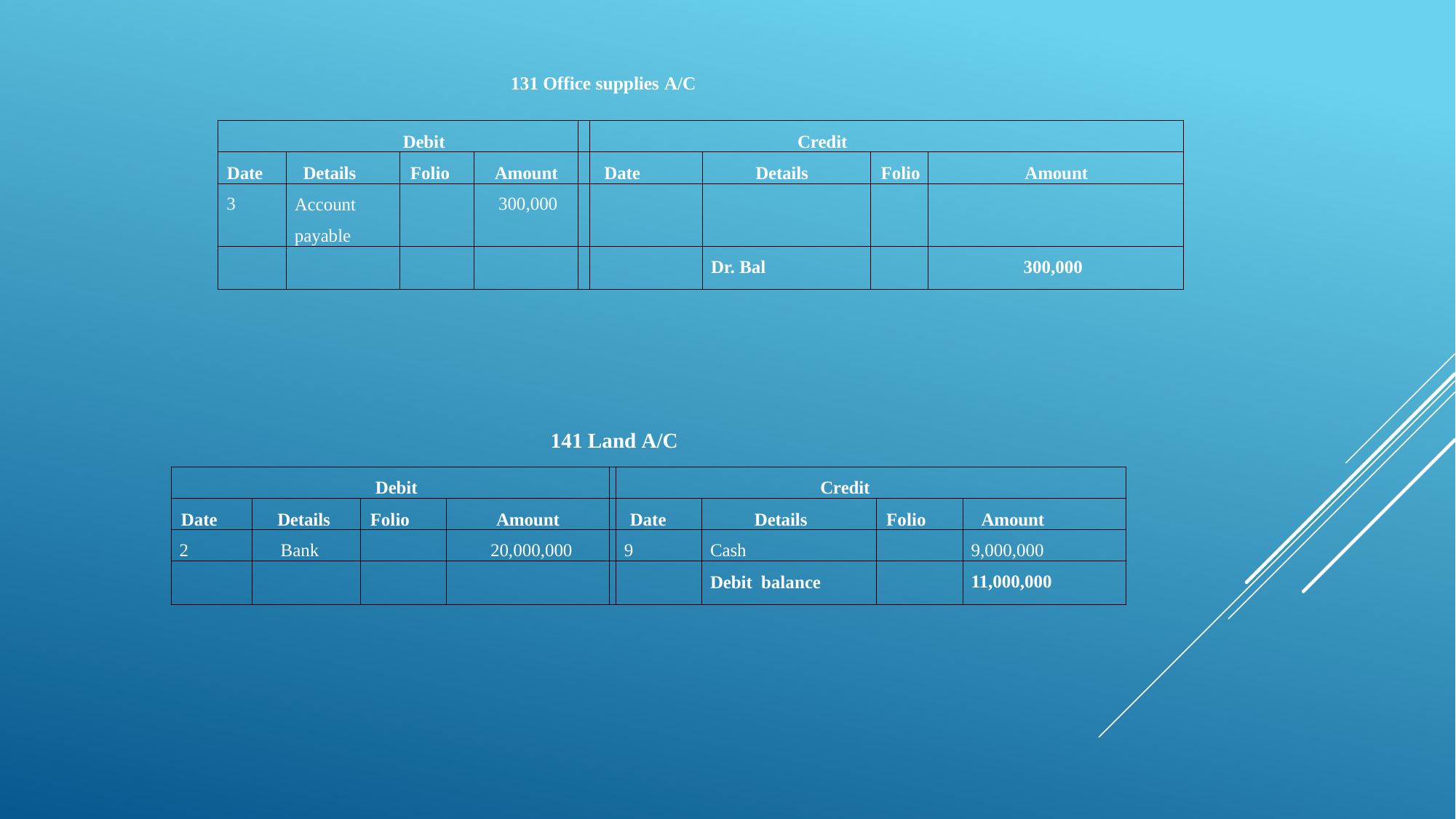

131 Office supplies A/C
| Debit |  |  |  |  | Credit |  |  |  |
| --- | --- | --- | --- | --- | --- | --- | --- | --- |
| Date | Details | Folio | Amount |  | Date | Details | Folio | Amount |
| 3 | Account payable |  | 300,000 |  |  |  |  |  |
|  |  |  |  |  |  | Dr. Bal |  | 300,000 |
141 Land A/C
| Debit |  |  |  |  | Credit |  |  |  |
| --- | --- | --- | --- | --- | --- | --- | --- | --- |
| Date | Details | Folio | Amount |  | Date | Details | Folio | Amount |
| 2 | Bank |  | 20,000,000 |  | 9 | Cash |  | 9,000,000 |
|  |  |  |  |  |  | Debit balance |  | 11,000,000 |